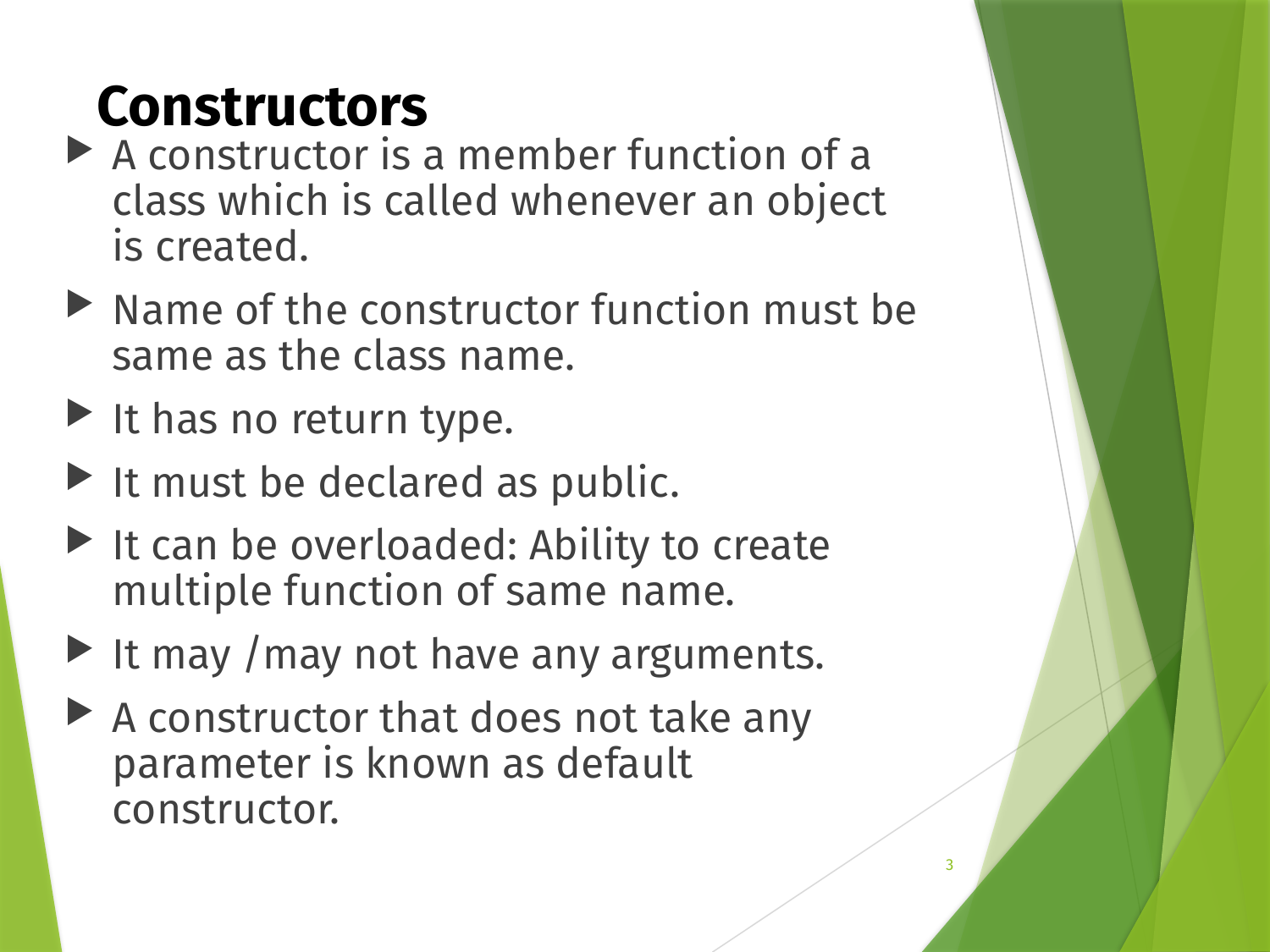

# Constructors
A constructor is a member function of a class which is called whenever an object is created.
Name of the constructor function must be same as the class name.
It has no return type.
It must be declared as public.
It can be overloaded: Ability to create multiple function of same name.
It may /may not have any arguments.
A constructor that does not take any parameter is known as default constructor.

3